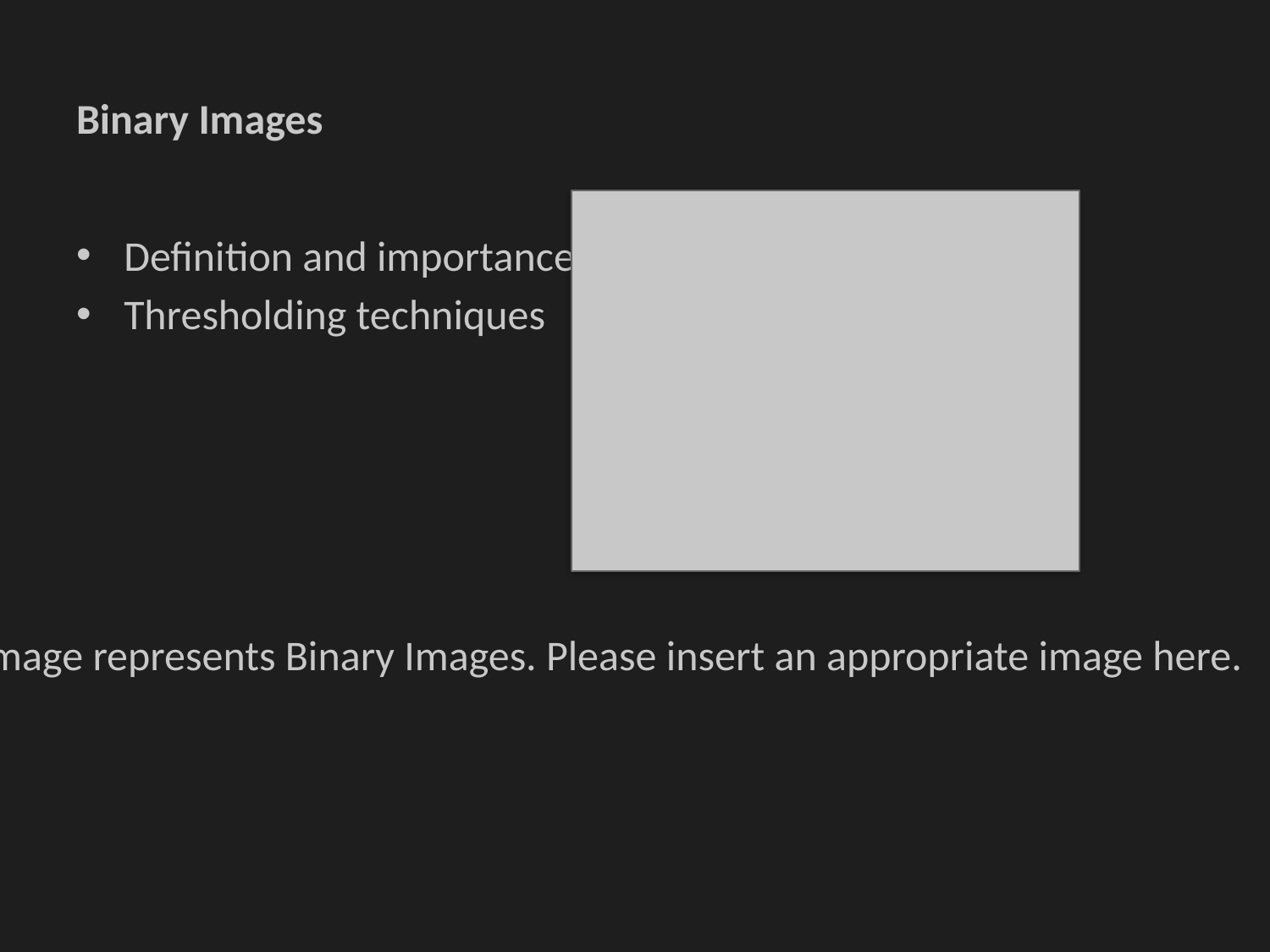

# Binary Images
Insert image for Binary Images here
Definition and importance
Thresholding techniques

This image represents Binary Images. Please insert an appropriate image here.